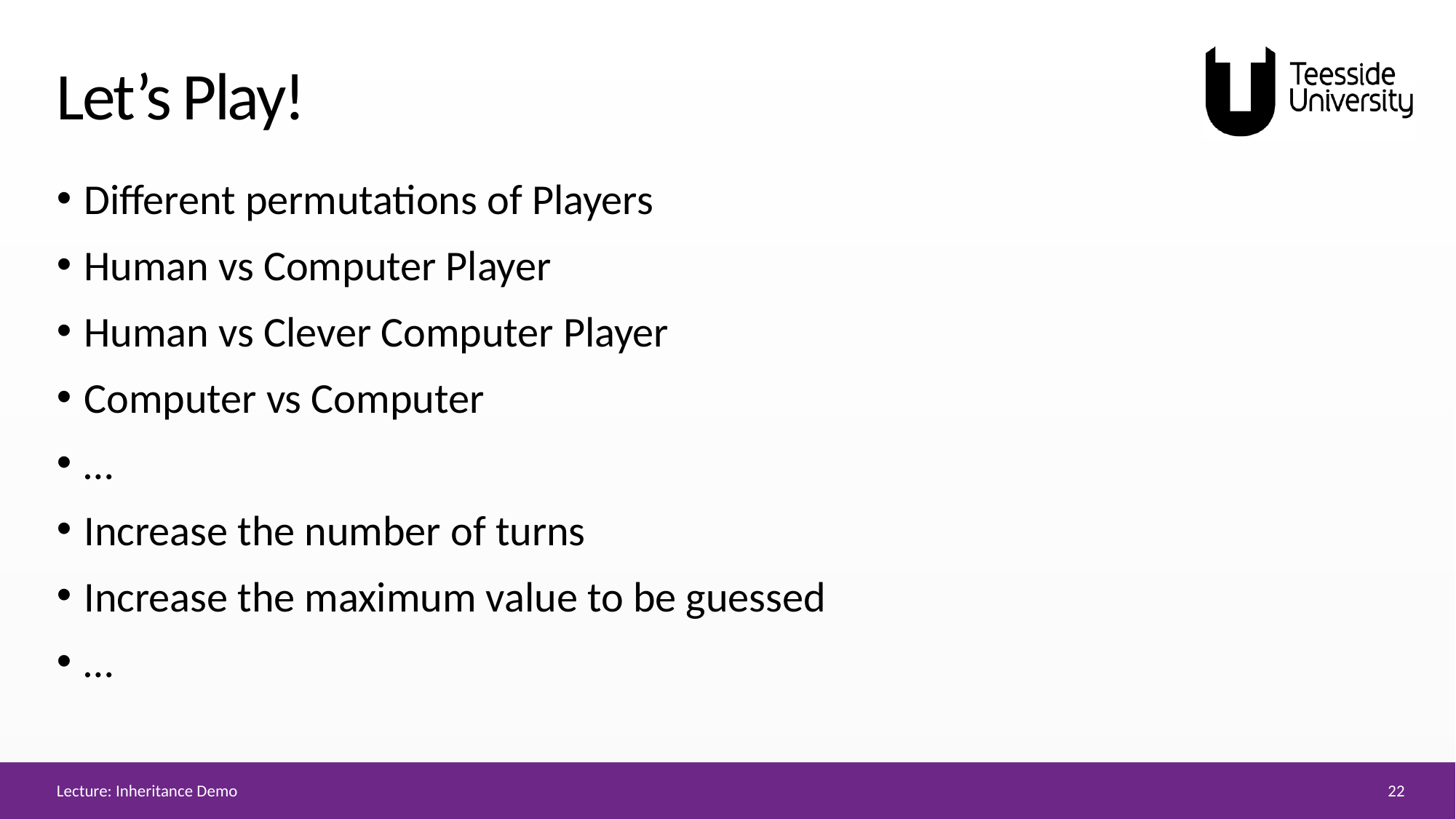

# Let’s Play!
Different permutations of Players
Human vs Computer Player
Human vs Clever Computer Player
Computer vs Computer
…
Increase the number of turns
Increase the maximum value to be guessed
…
22
Lecture: Inheritance Demo